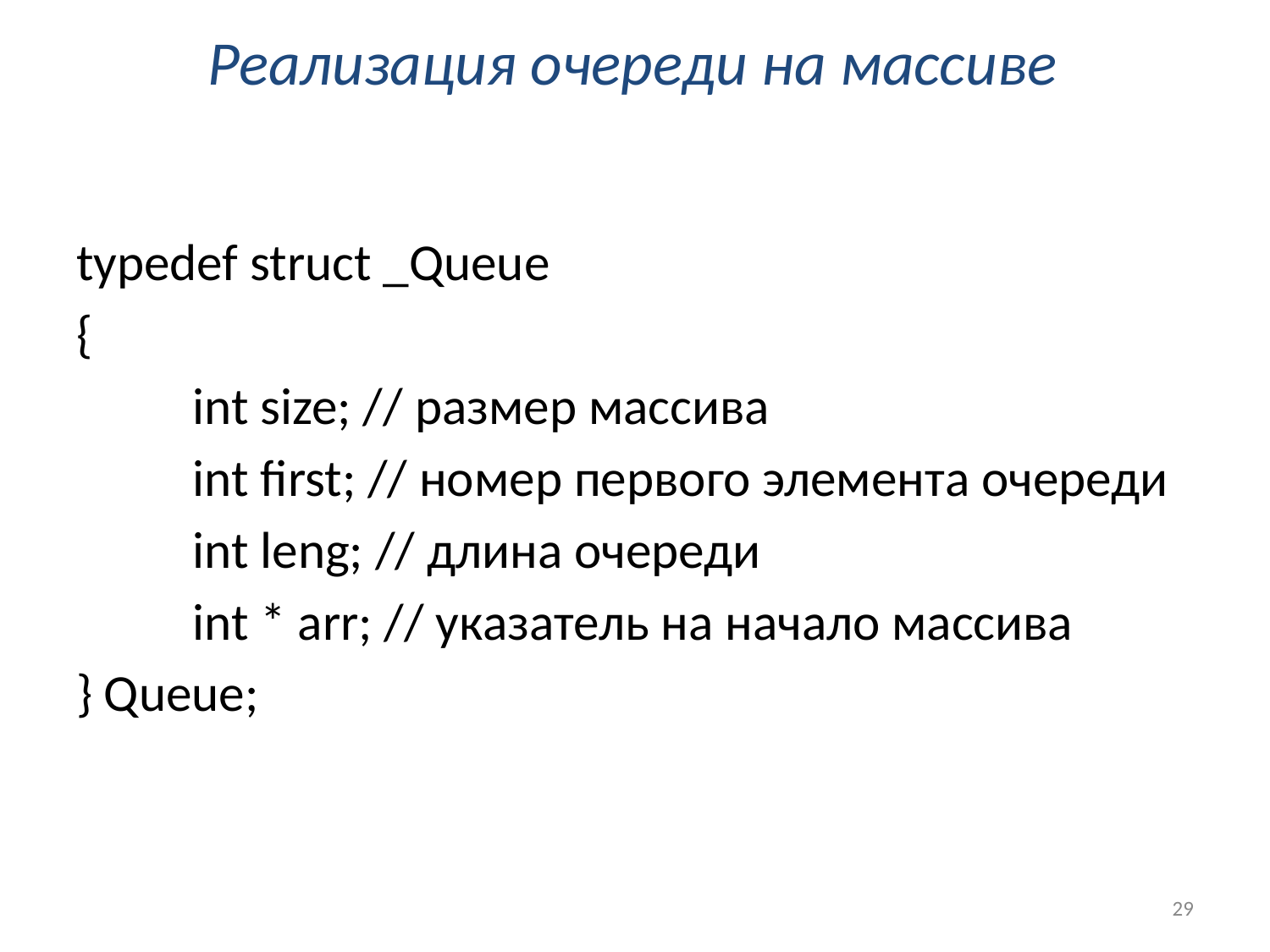

# Реализация очереди на массиве
typedef struct _Queue
{
	int size; // размер массива
	int first; // номер первого элемента очереди
	int leng; // длина очереди
	int * arr; // указатель на начало массива
} Queue;

29